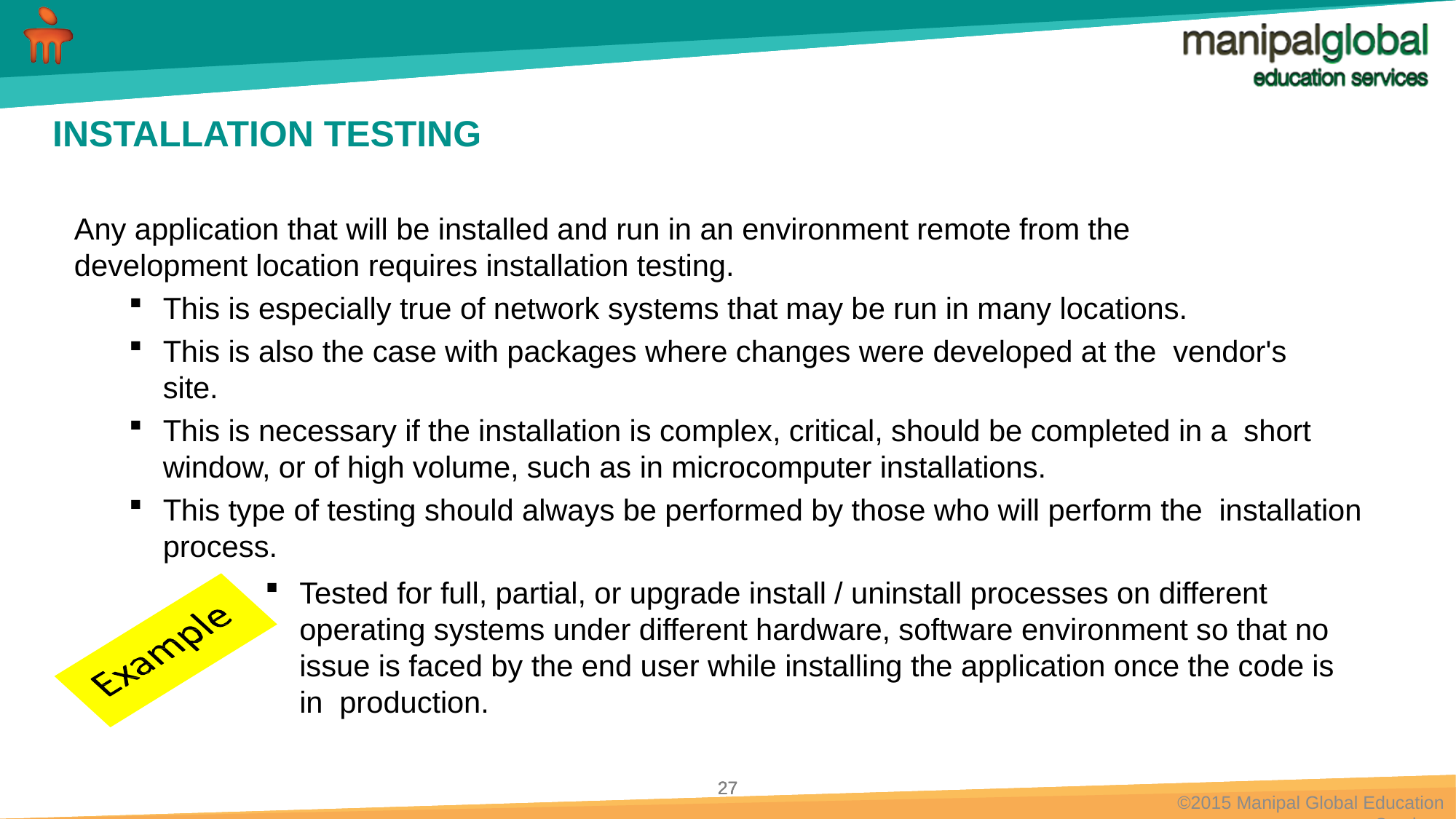

# INSTALLATION TESTING
Any application that will be installed and run in an environment remote from the  development location requires installation testing.
This is especially true of network systems that may be run in many locations.
This is also the case with packages where changes were developed at the  vendor's site.
This is necessary if the installation is complex, critical, should be completed in a  short window, or of high volume, such as in microcomputer installations.
This type of testing should always be performed by those who will perform the  installation process.

Tested for full, partial, or upgrade install / uninstall processes on different  operating systems under different hardware, software environment so that no  issue is faced by the end user while installing the application once the code is in  production.